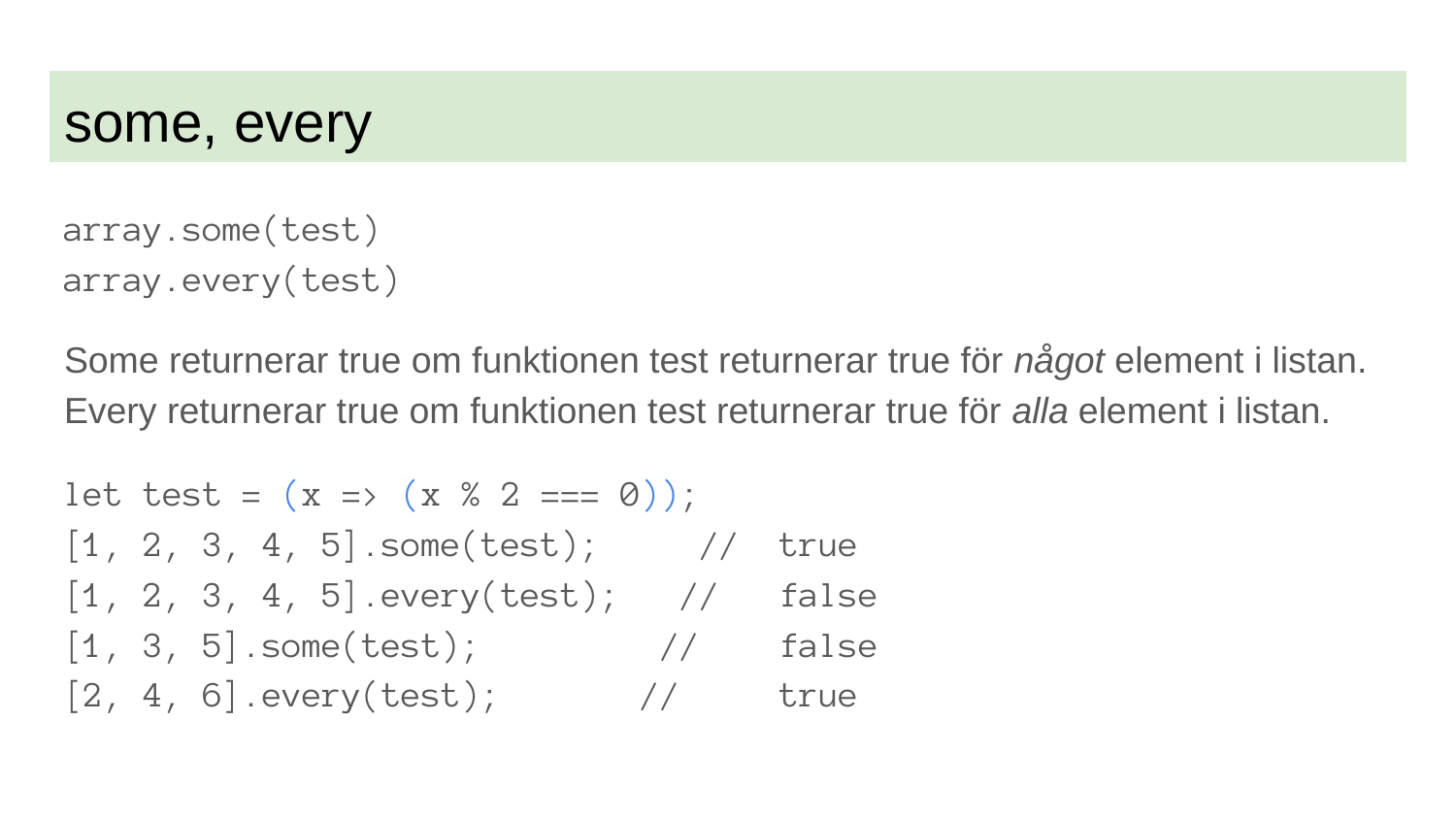

# some, every
array.some(test)
array.every(test)
Some returnerar true om funktionen test returnerar true för något element i listan. Every returnerar true om funktionen test returnerar true för alla element i listan.
let test = (x => (x % 2 === 0));
[1, 2, 3, 4, 5].some(test);     //  true
[1, 2, 3, 4, 5].every(test);   //   false
[1, 3, 5].some(test);         //    false
[2, 4, 6].every(test);       //     true